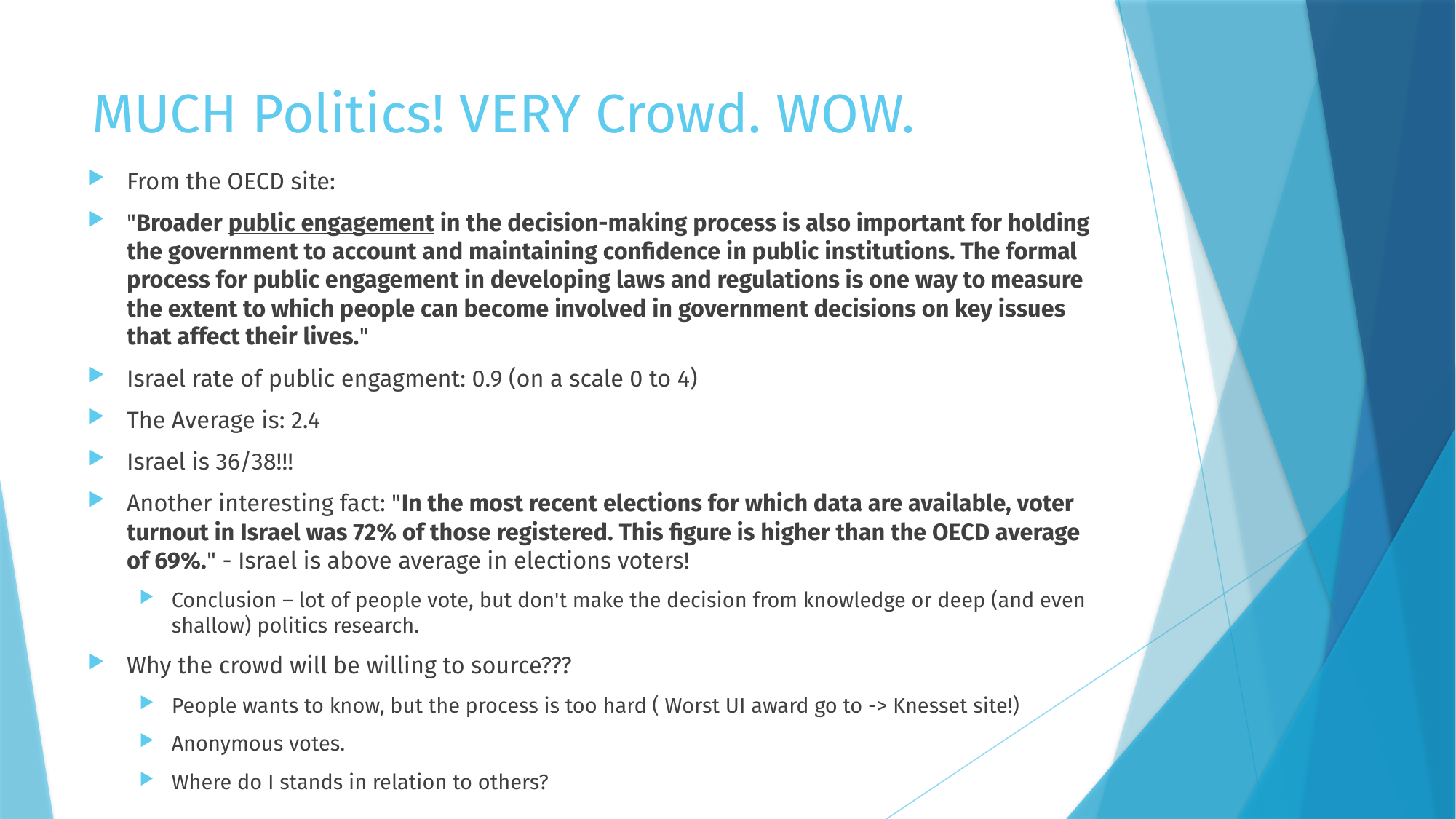

# MUCH Politics! VERY Crowd. WOW.
From the OECD site:
"Broader public engagement in the decision-making process is also important for holding the government to account and maintaining confidence in public institutions. The formal process for public engagement in developing laws and regulations is one way to measure the extent to which people can become involved in government decisions on key issues that affect their lives."
Israel rate of public engagment: 0.9 (on a scale 0 to 4)
The Average is: 2.4
Israel is 36/38!!!
Another interesting fact: "In the most recent elections for which data are available, voter turnout in Israel was 72% of those registered. This figure is higher than the OECD average of 69%." - Israel is above average in elections voters!
Conclusion – lot of people vote, but don't make the decision from knowledge or deep (and even shallow) politics research.
Why the crowd will be willing to source???
People wants to know, but the process is too hard ( Worst UI award go to -> Knesset site!)
Anonymous votes.
Where do I stands in relation to others?